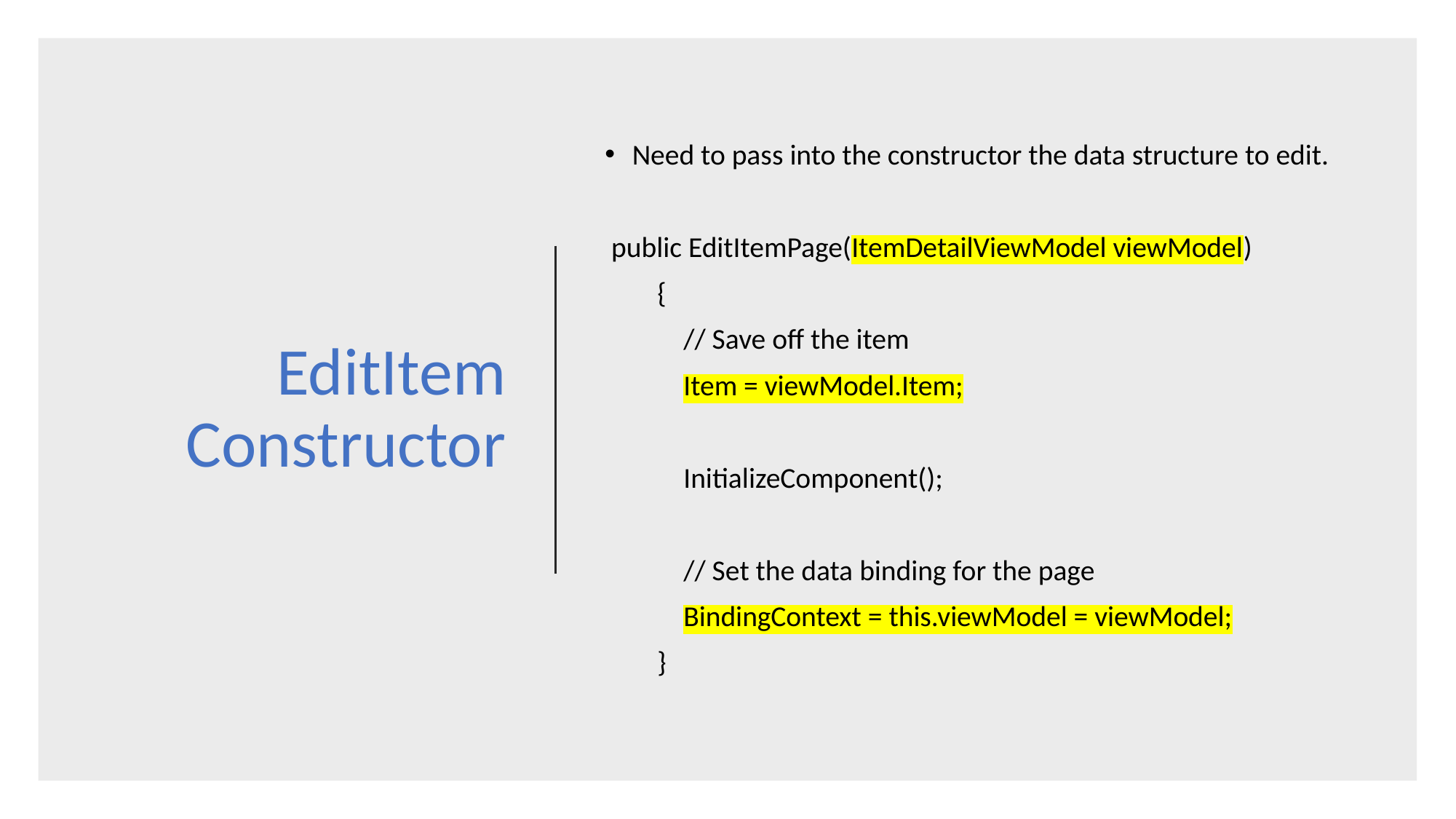

# EditItem Constructor
Need to pass into the constructor the data structure to edit.

 public EditItemPage(ItemDetailViewModel viewModel)
        {
            // Save off the item
            Item = viewModel.Item;

            InitializeComponent();

            // Set the data binding for the page
            BindingContext = this.viewModel = viewModel;
        }